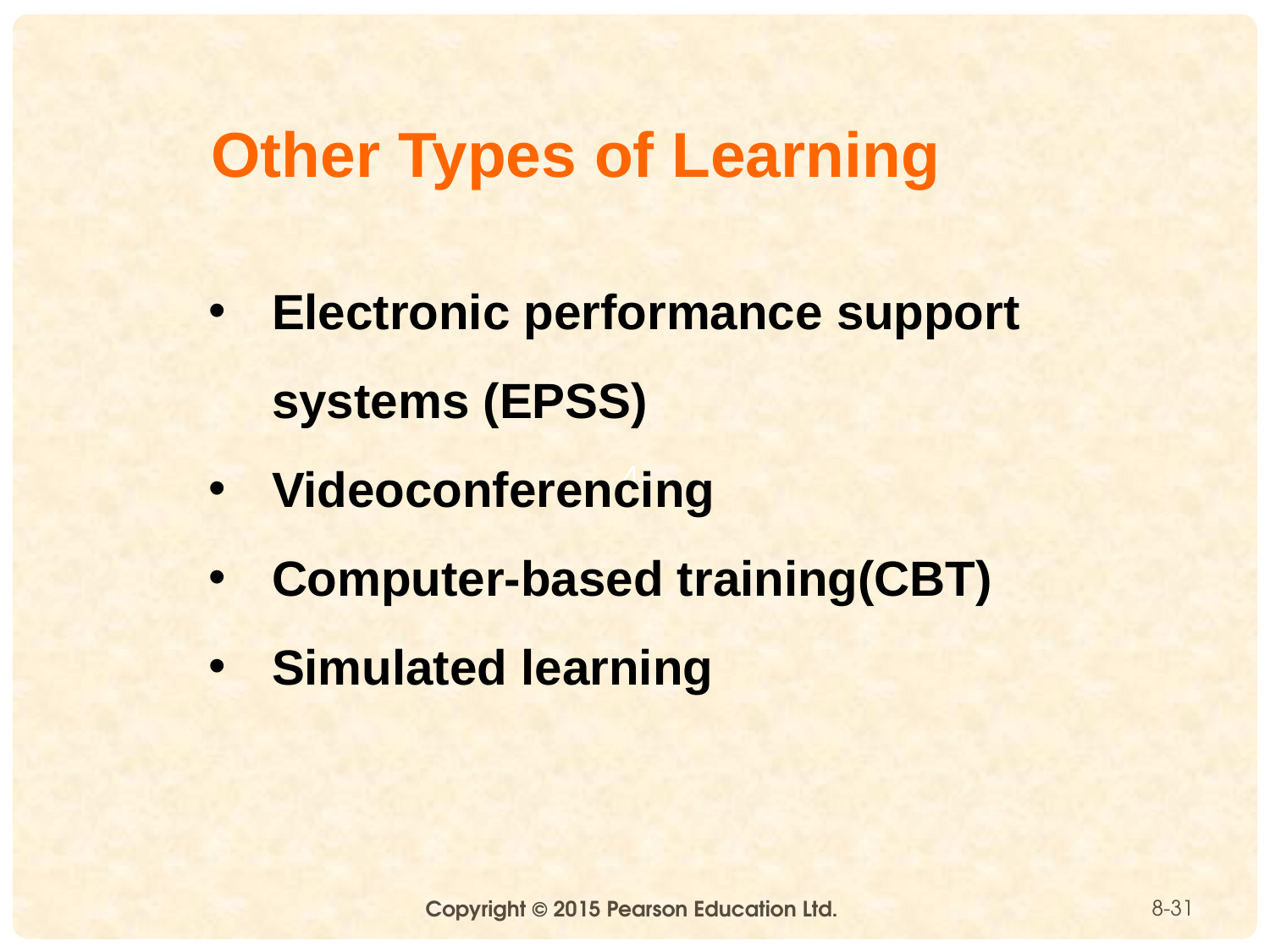

Other Types of Learning

Electronic performance support systems (EPSS)
Videoconferencing
Computer-based training(CBT)
Simulated learning

8-31
Copyright © 2015 Pearson Education Ltd.